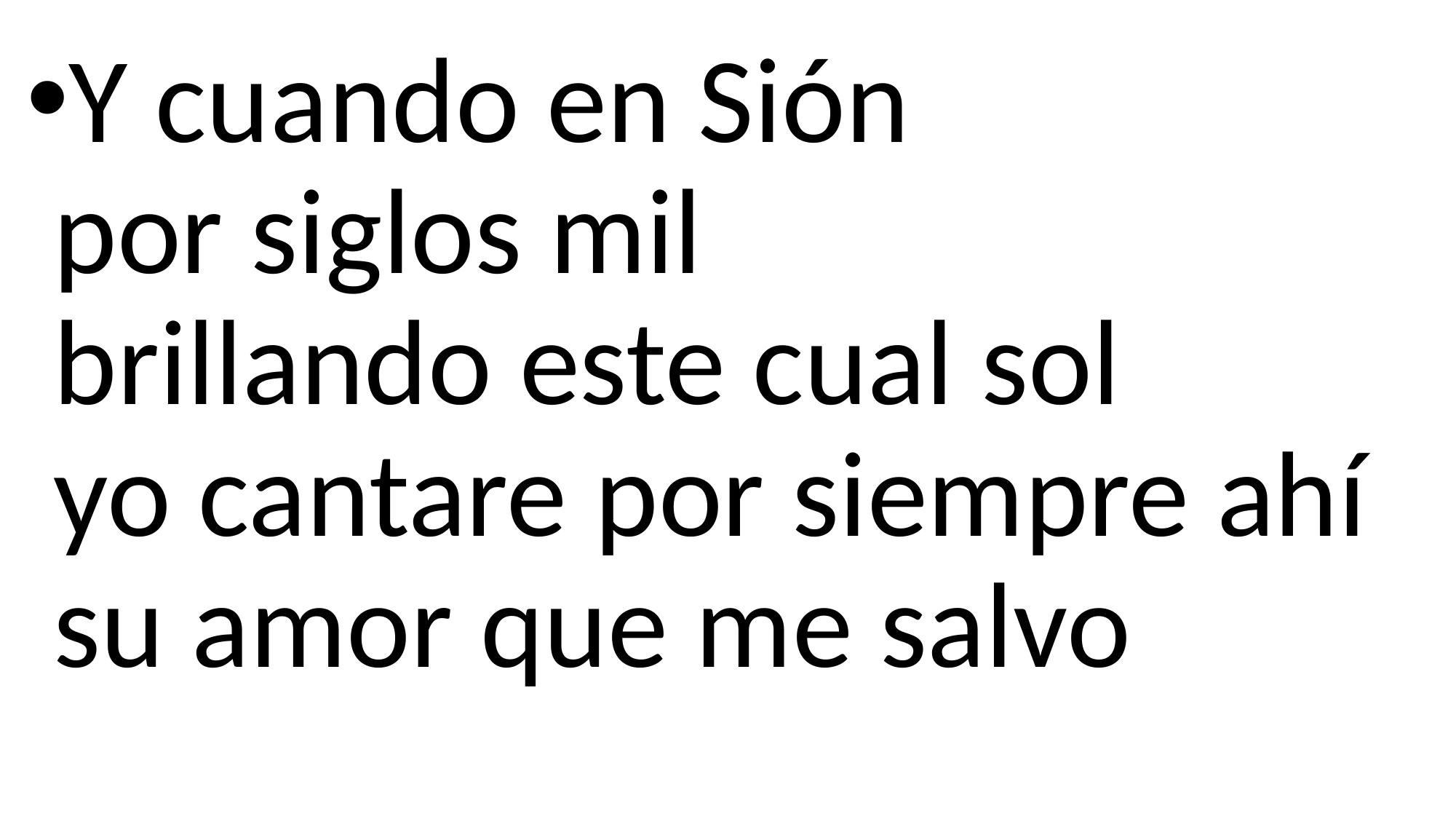

Y cuando en Sión
por siglos mil
brillando este cual sol
yo cantare por siempre ahí
su amor que me salvo